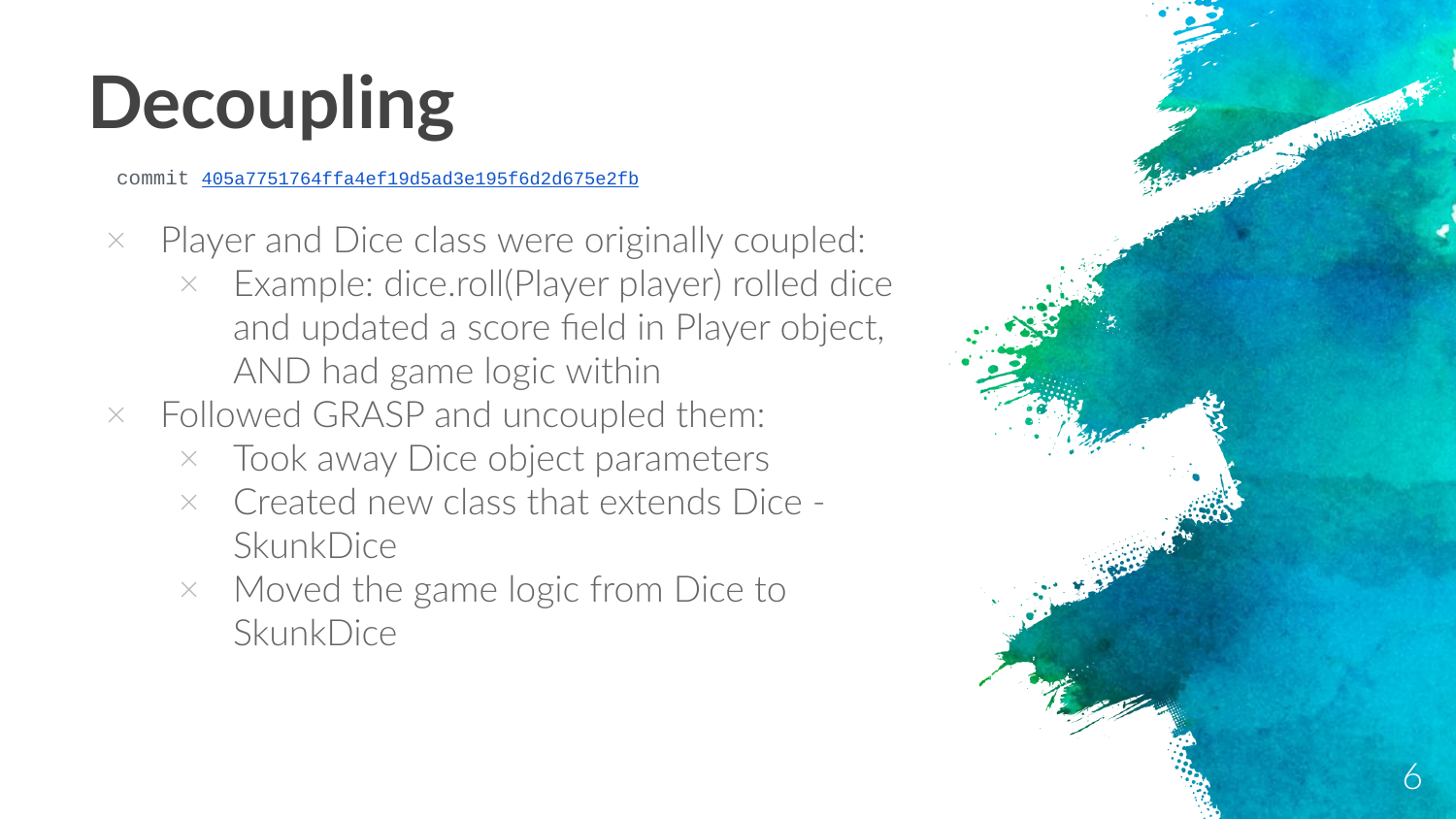

# Decoupling
commit 405a7751764ffa4ef19d5ad3e195f6d2d675e2fb
Player and Dice class were originally coupled:
Example: dice.roll(Player player) rolled dice and updated a score field in Player object, AND had game logic within
Followed GRASP and uncoupled them:
Took away Dice object parameters
Created new class that extends Dice - SkunkDice
Moved the game logic from Dice to SkunkDice

6